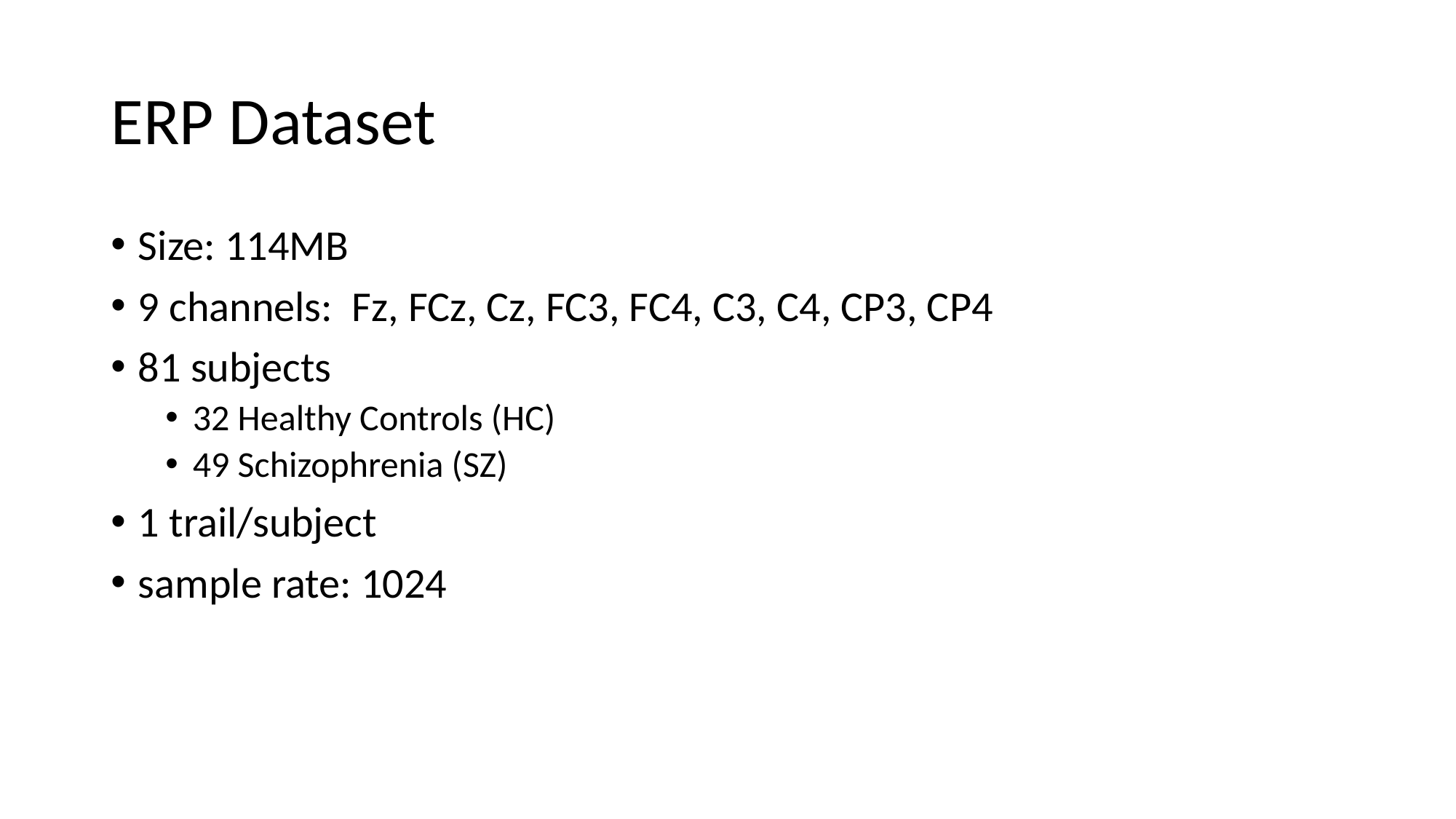

# ERP Dataset
Size: 114MB
9 channels:  Fz, FCz, Cz, FC3, FC4, C3, C4, CP3, CP4
81 subjects
32 Healthy Controls (HC)
49 Schizophrenia (SZ)
1 trail/subject
sample rate: 1024